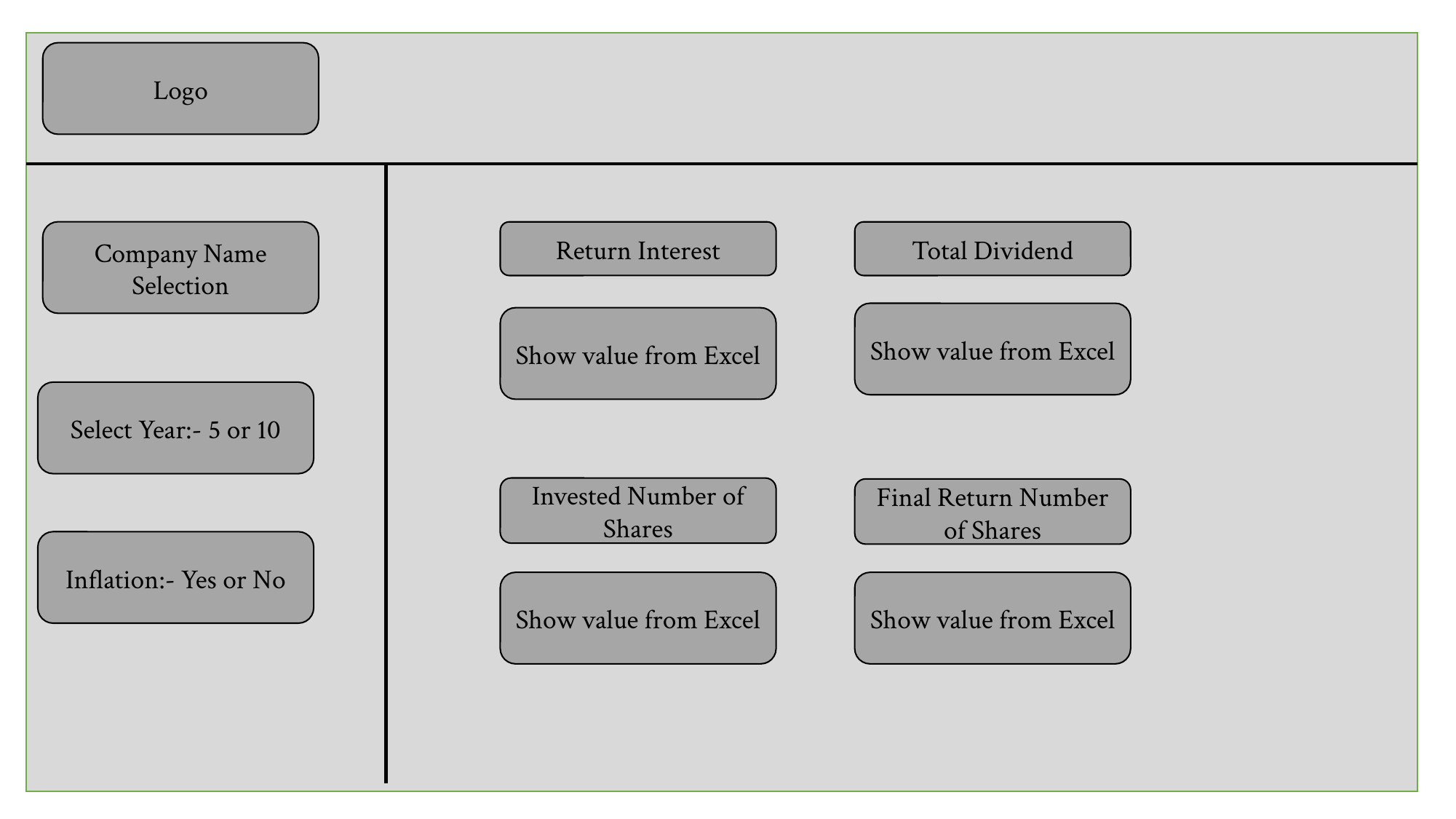

Logo
Company Name Selection
Return Interest
Total Dividend
Show value from Excel
Show value from Excel
Select Year:- 5 or 10
Invested Number of Shares
Final Return Number of Shares
Inflation:- Yes or No
Show value from Excel
Show value from Excel